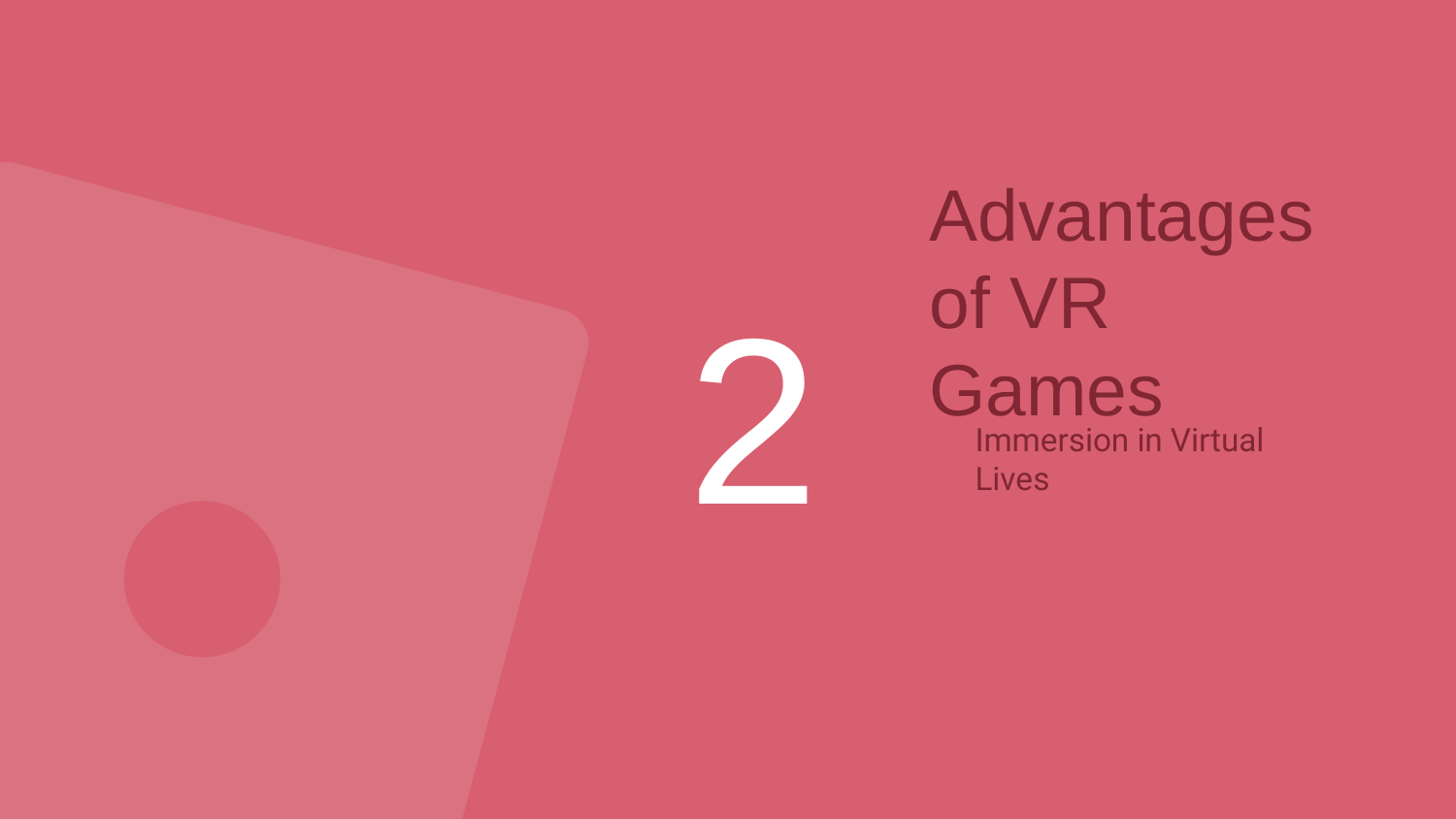

# Advantages of VR Games
2
Immersion in Virtual Lives